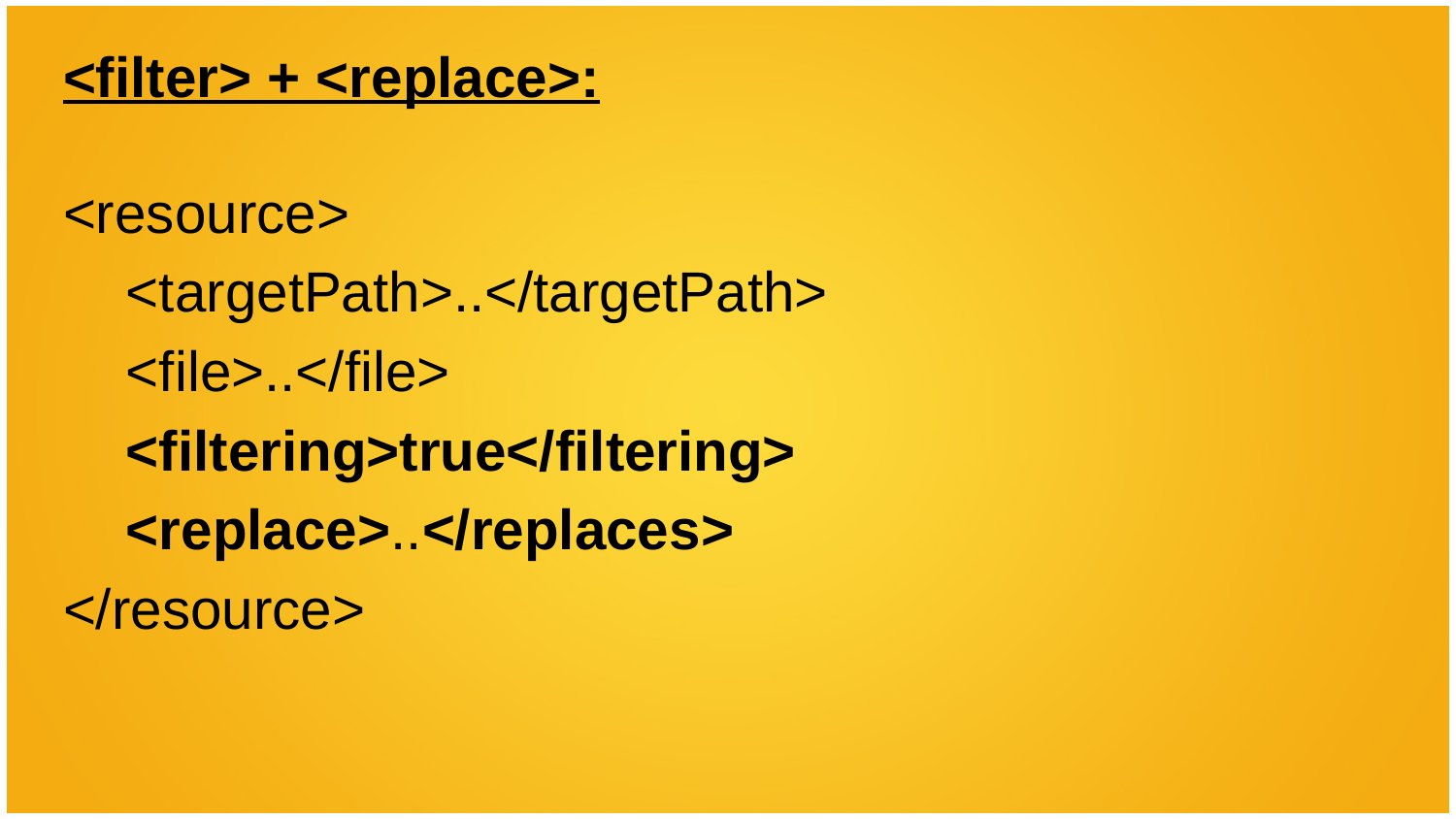

<filter> + <replace>:

<resource>
    <targetPath>..</targetPath>
    <file>..</file>
    <filtering>true</filtering>
    <replace>..</replaces>
</resource>